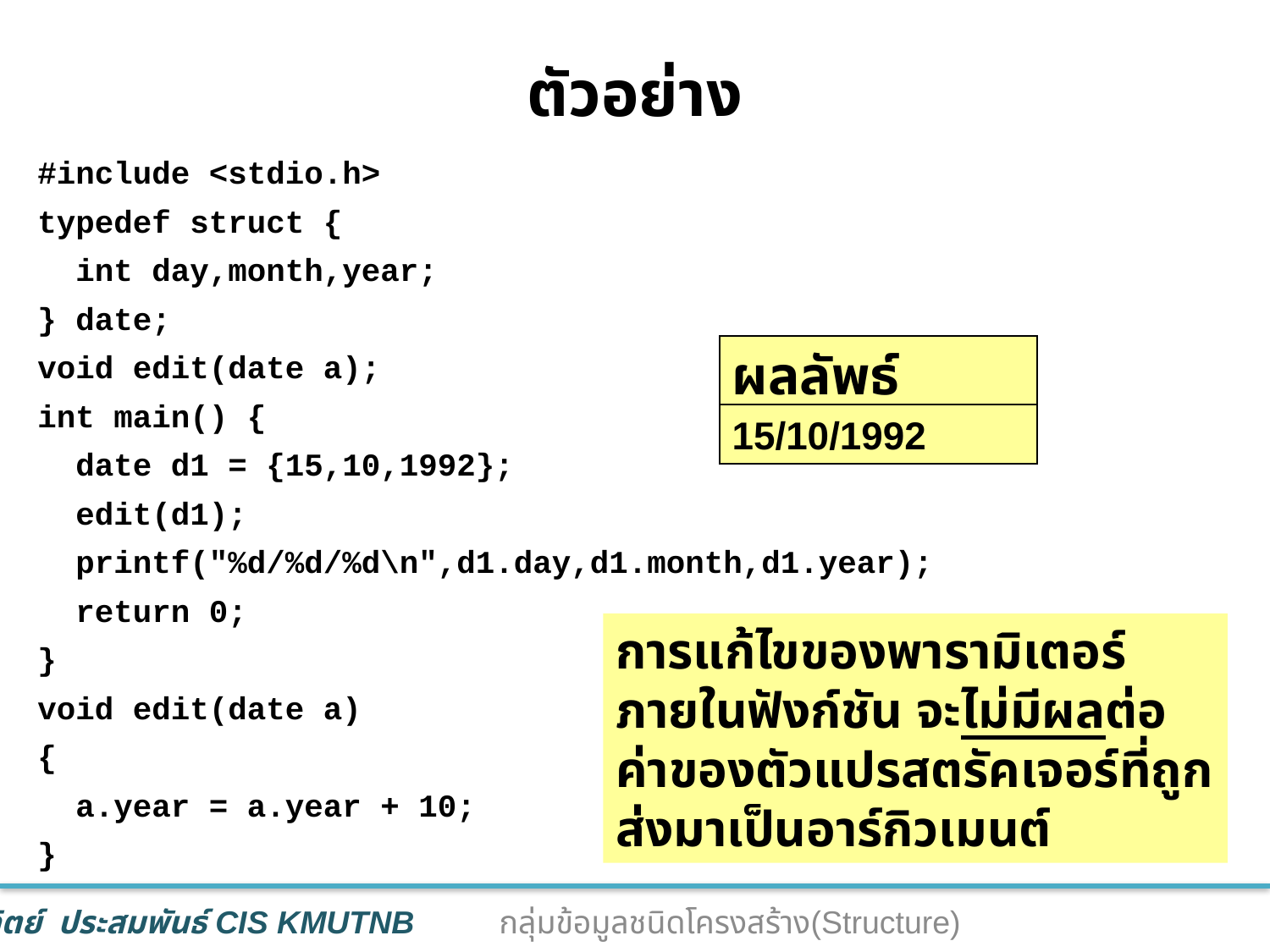

# ตัวอย่าง
#include <stdio.h>
typedef struct {
  int day,month,year;
} date;
void edit(date a);
int main() {
  date d1 = {15,10,1992};
  edit(d1);
  printf("%d/%d/%d\n",d1.day,d1.month,d1.year);
  return 0;
}
void edit(date a)
{
  a.year = a.year + 10;
}
ผลลัพธ์
15/10/1992
การแก้ไขของพารามิเตอร์ภายในฟังก์ชัน จะไม่มีผลต่อค่าของตัวแปรสตรัคเจอร์ที่ถูกส่งมาเป็นอาร์กิวเมนต์
30
กลุ่มข้อมูลชนิดโครงสร้าง(Structure)